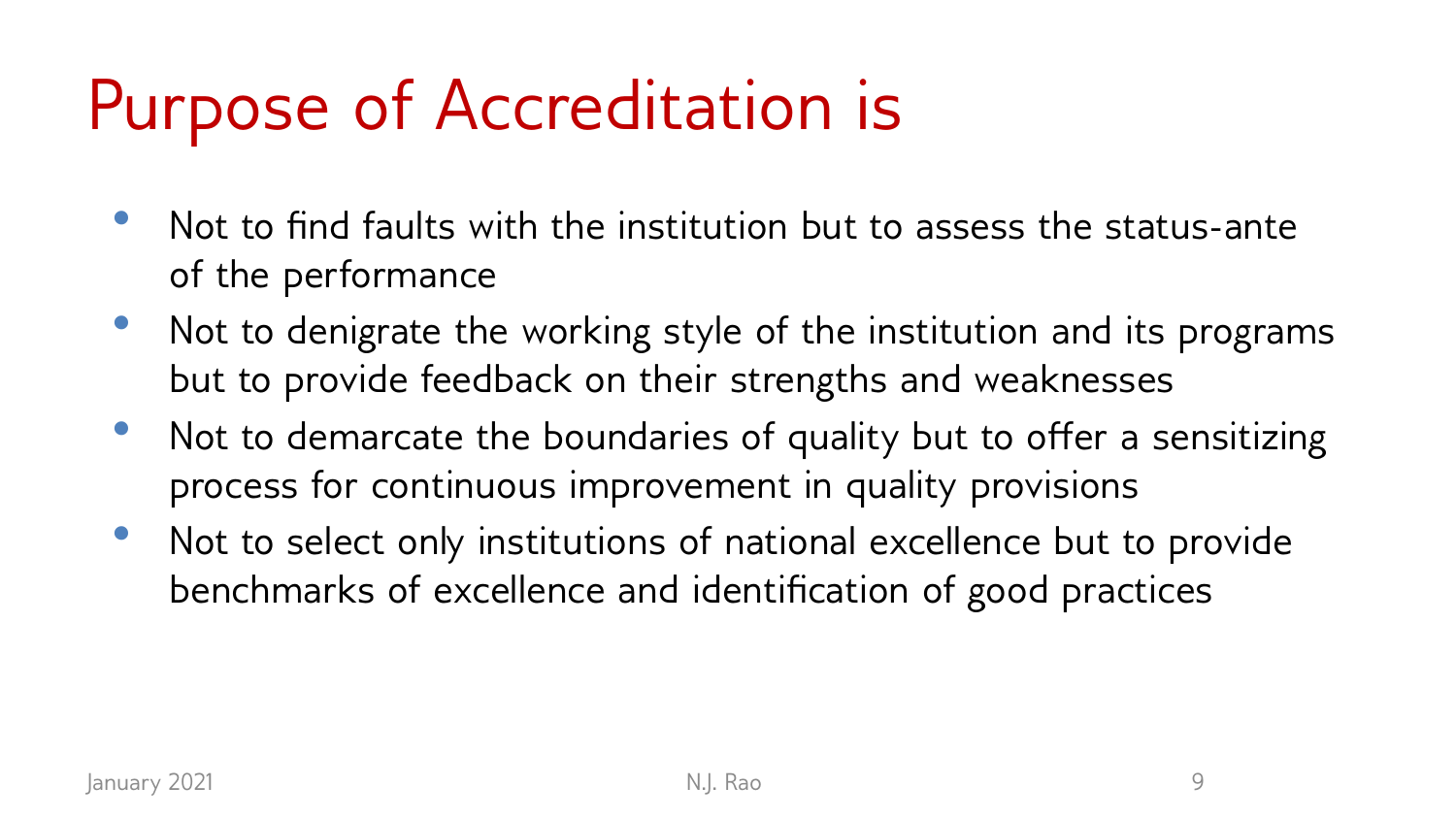

# Purpose of Accreditation is
Not to find faults with the institution but to assess the status-ante of the performance
Not to denigrate the working style of the institution and its programs but to provide feedback on their strengths and weaknesses
Not to demarcate the boundaries of quality but to offer a sensitizing process for continuous improvement in quality provisions
Not to select only institutions of national excellence but to provide benchmarks of excellence and identification of good practices
January 2021
N.J. Rao
9